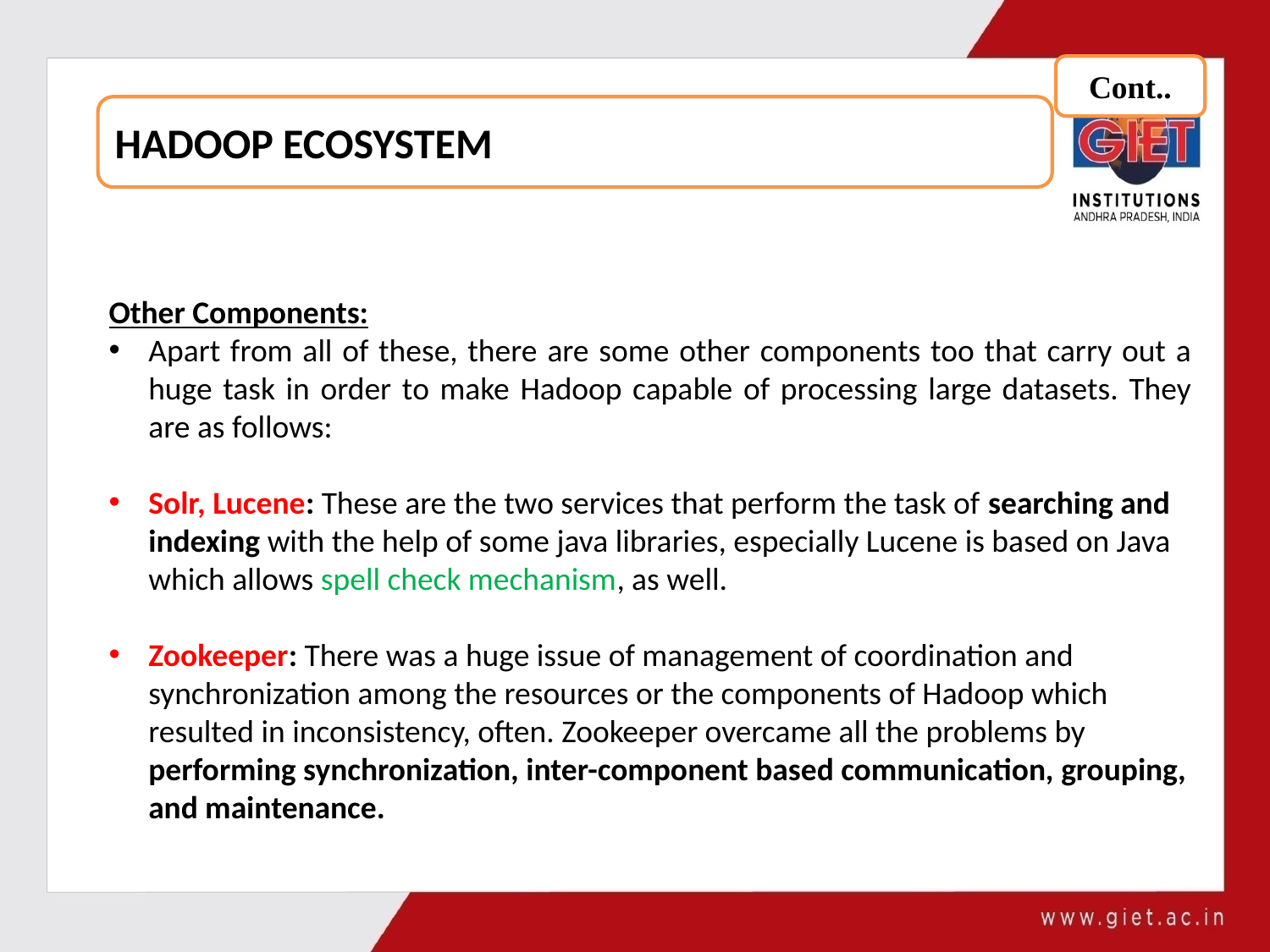

Cont..

HADOOP ECOSYSTEM

Other Components:
Apart from all of these, there are some other components too that carry out a huge task in order to make Hadoop capable of processing large datasets. They are as follows:

Solr, Lucene: These are the two services that perform the task of searching and indexing with the help of some java libraries, especially Lucene is based on Java which allows spell check mechanism, as well.

Zookeeper: There was a huge issue of management of coordination and synchronization among the resources or the components of Hadoop which resulted in inconsistency, often. Zookeeper overcame all the problems by performing synchronization, inter-component based communication, grouping, and maintenance.